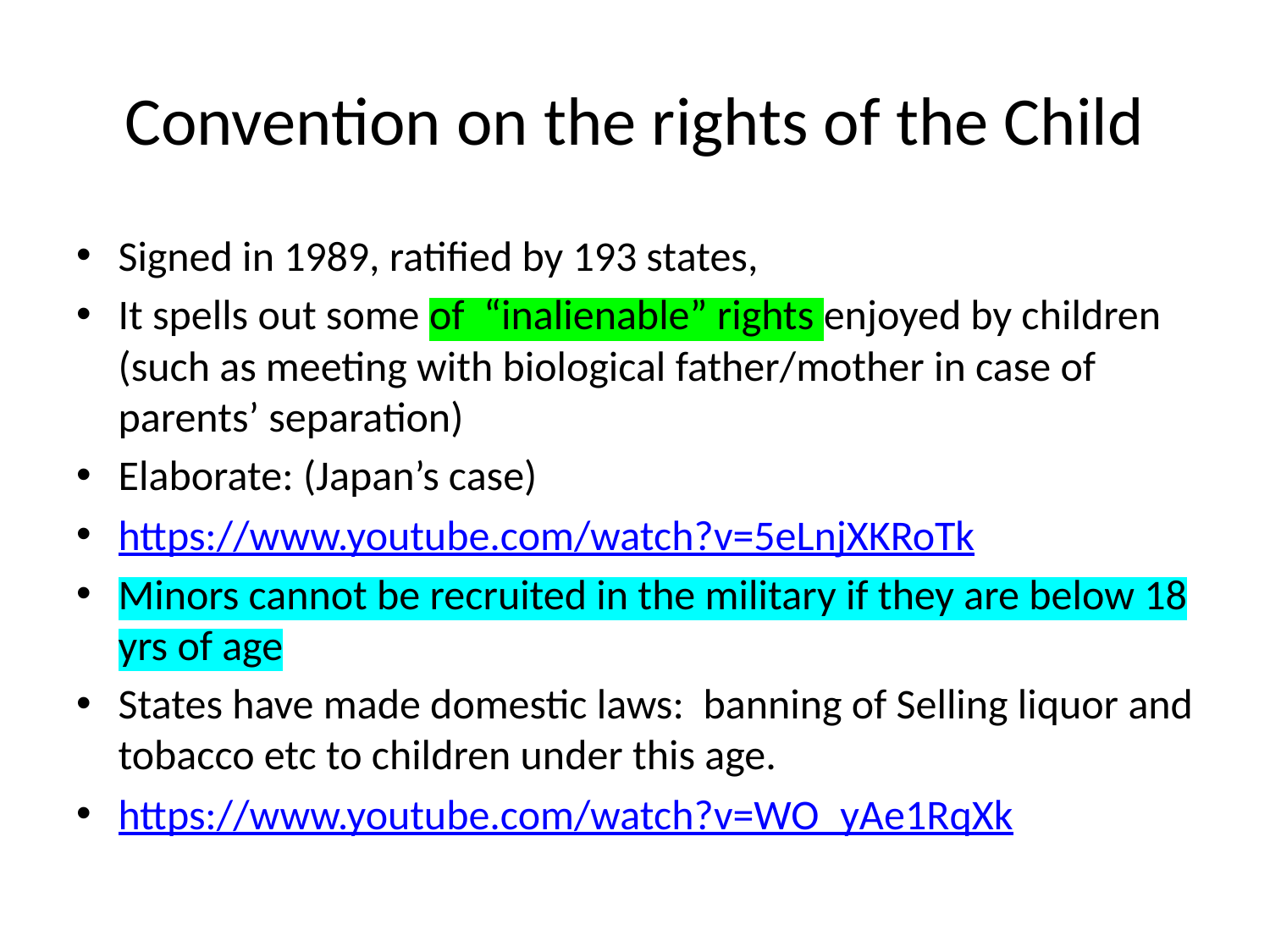

# Convention on the rights of the Child
Signed in 1989, ratified by 193 states,
It spells out some of  “inalienable” rights enjoyed by children (such as meeting with biological father/mother in case of parents’ separation)
Elaborate: (Japan’s case)
https://www.youtube.com/watch?v=5eLnjXKRoTk
Minors cannot be recruited in the military if they are below 18 yrs of age
States have made domestic laws:  banning of Selling liquor and tobacco etc to children under this age.
https://www.youtube.com/watch?v=WO_yAe1RqXk